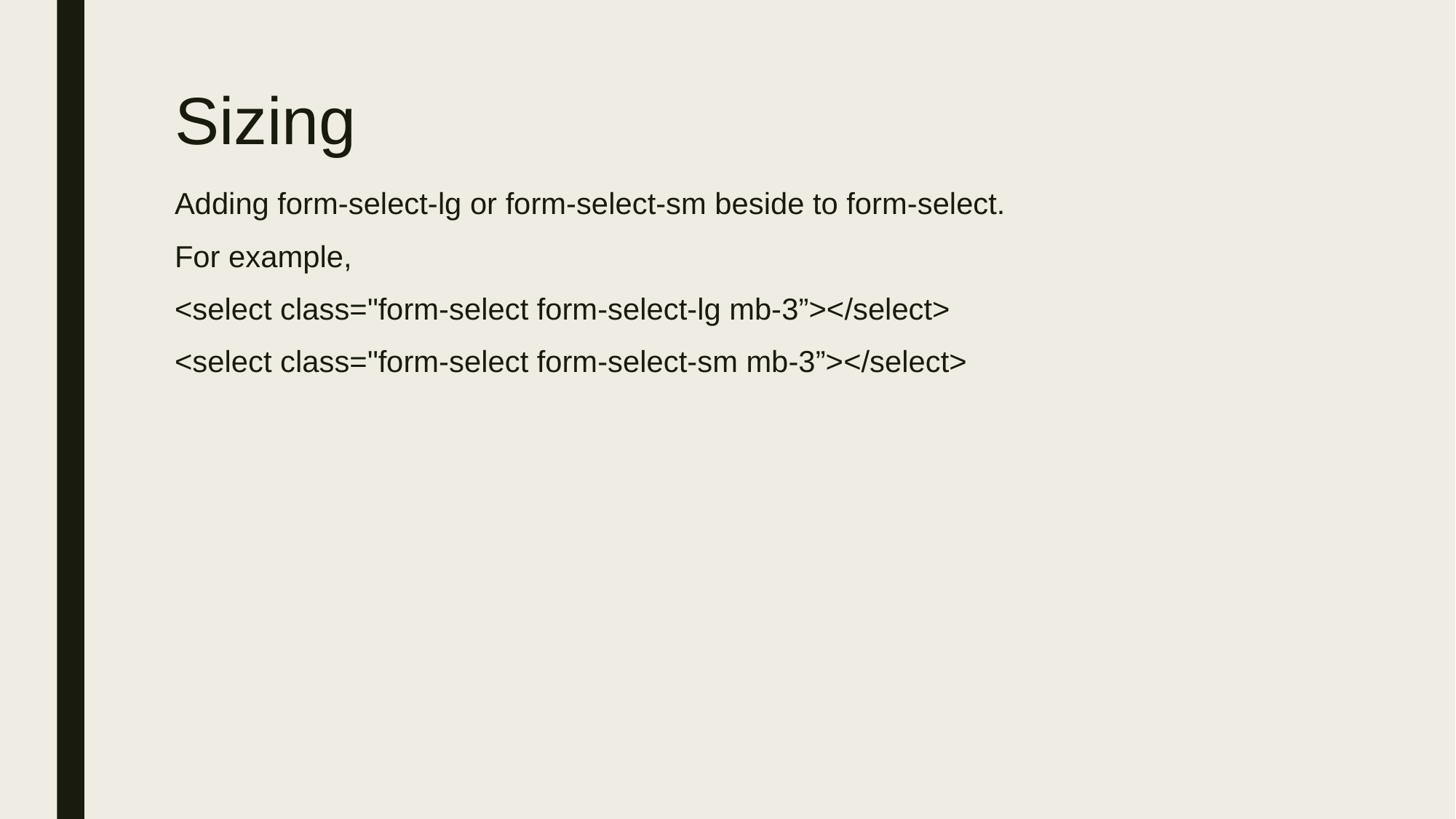

# Sizing
Adding form-select-lg or form-select-sm beside to form-select.
For example,
<select class="form-select form-select-lg mb-3”></select>
<select class="form-select form-select-sm mb-3”></select>